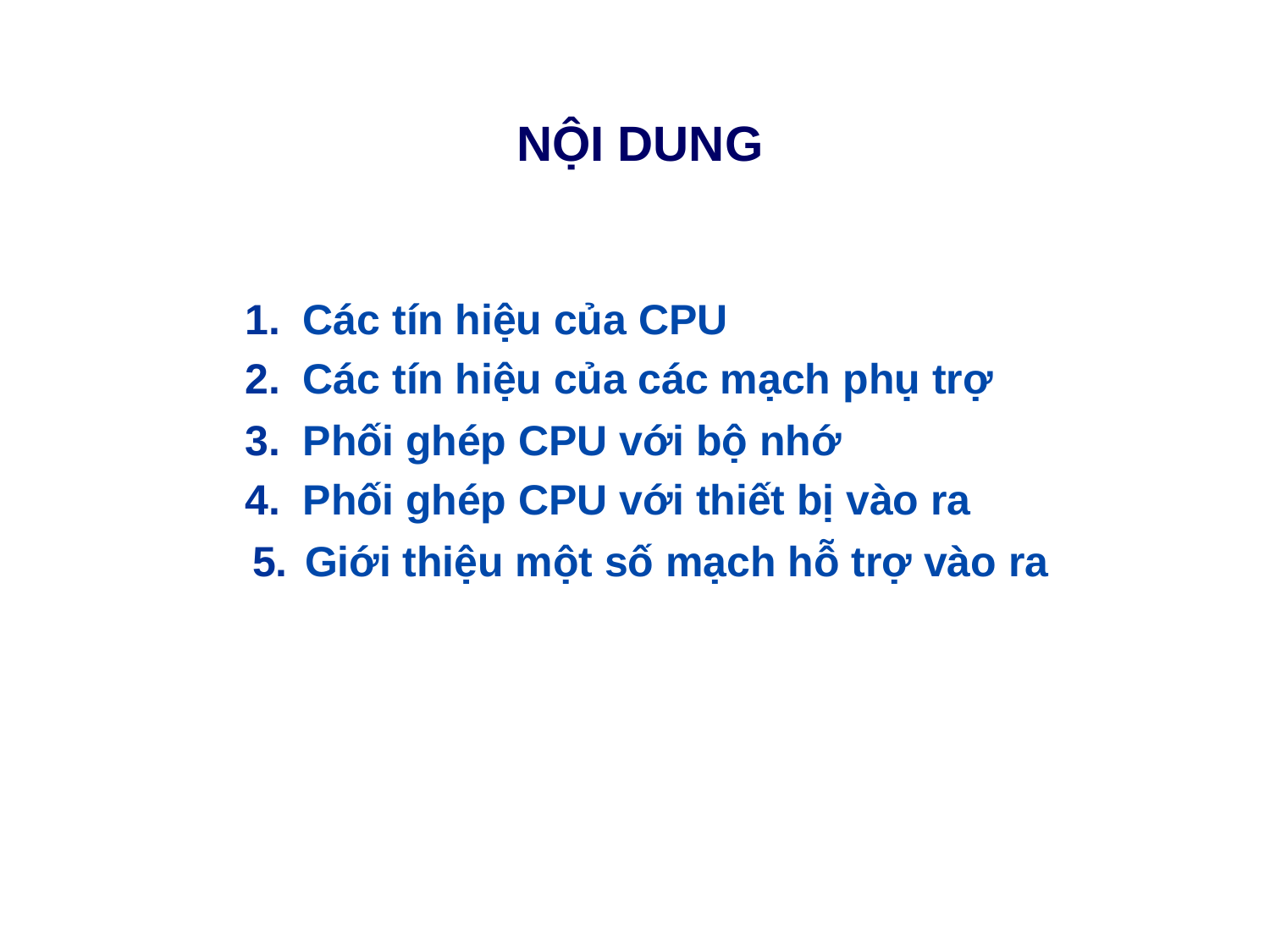

# NỘI DUNG
Các tín hiệu của CPU
Các tín hiệu của các mạch phụ trợ
Phối ghép CPU với bộ nhớ
Phối ghép CPU với thiết bị vào ra
Giới thiệu một số mạch hỗ trợ vào ra